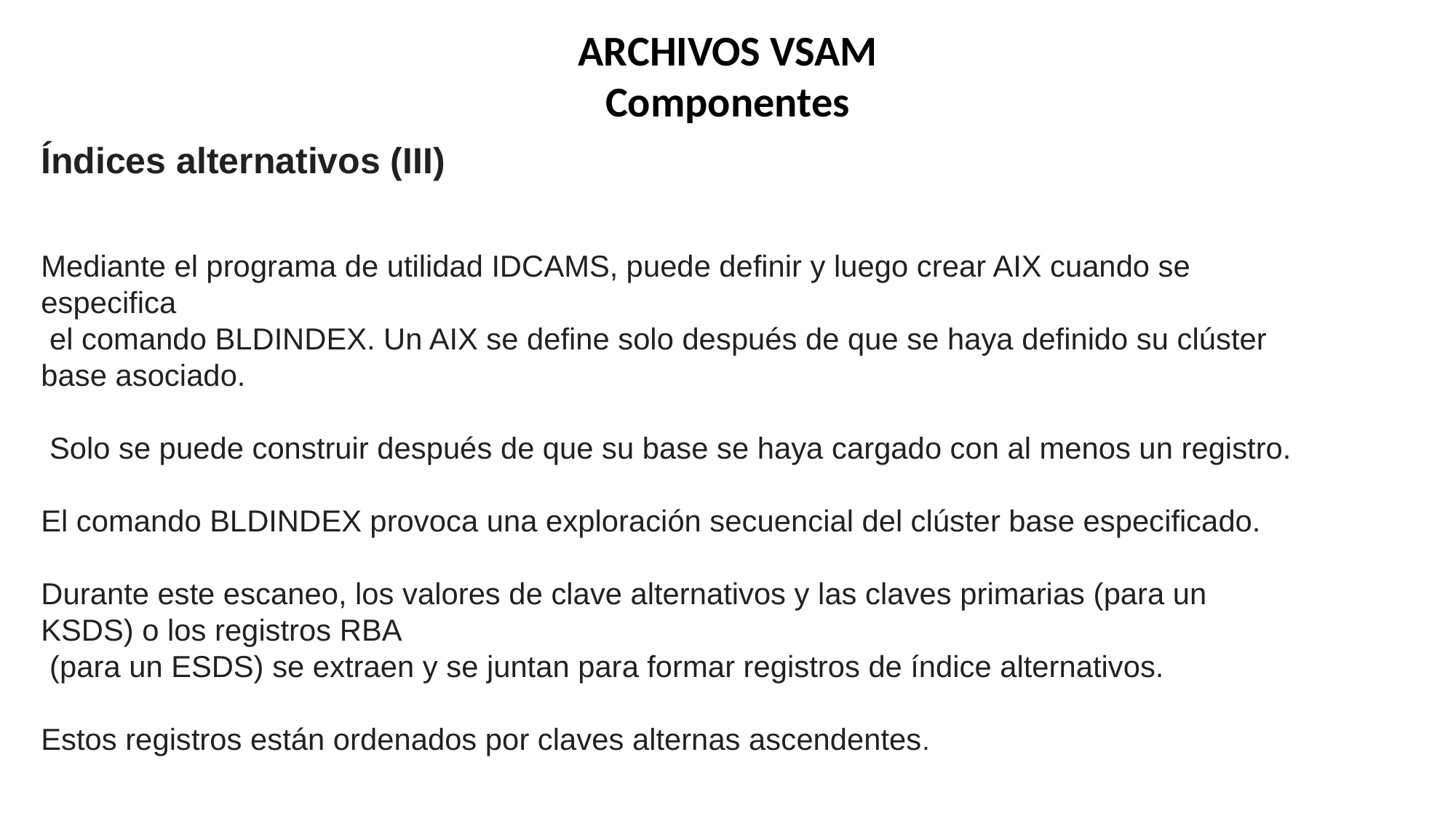

ARCHIVOS VSAM
Componentes
Índices alternativos (III)

Mediante el programa de utilidad IDCAMS, puede definir y luego crear AIX cuando se especifica
 el comando BLDINDEX. Un AIX se define solo después de que se haya definido su clúster base asociado.

 Solo se puede construir después de que su base se haya cargado con al menos un registro.

El comando BLDINDEX provoca una exploración secuencial del clúster base especificado.

Durante este escaneo, los valores de clave alternativos y las claves primarias (para un KSDS) o los registros RBA
 (para un ESDS) se extraen y se juntan para formar registros de índice alternativos.

Estos registros están ordenados por claves alternas ascendentes.